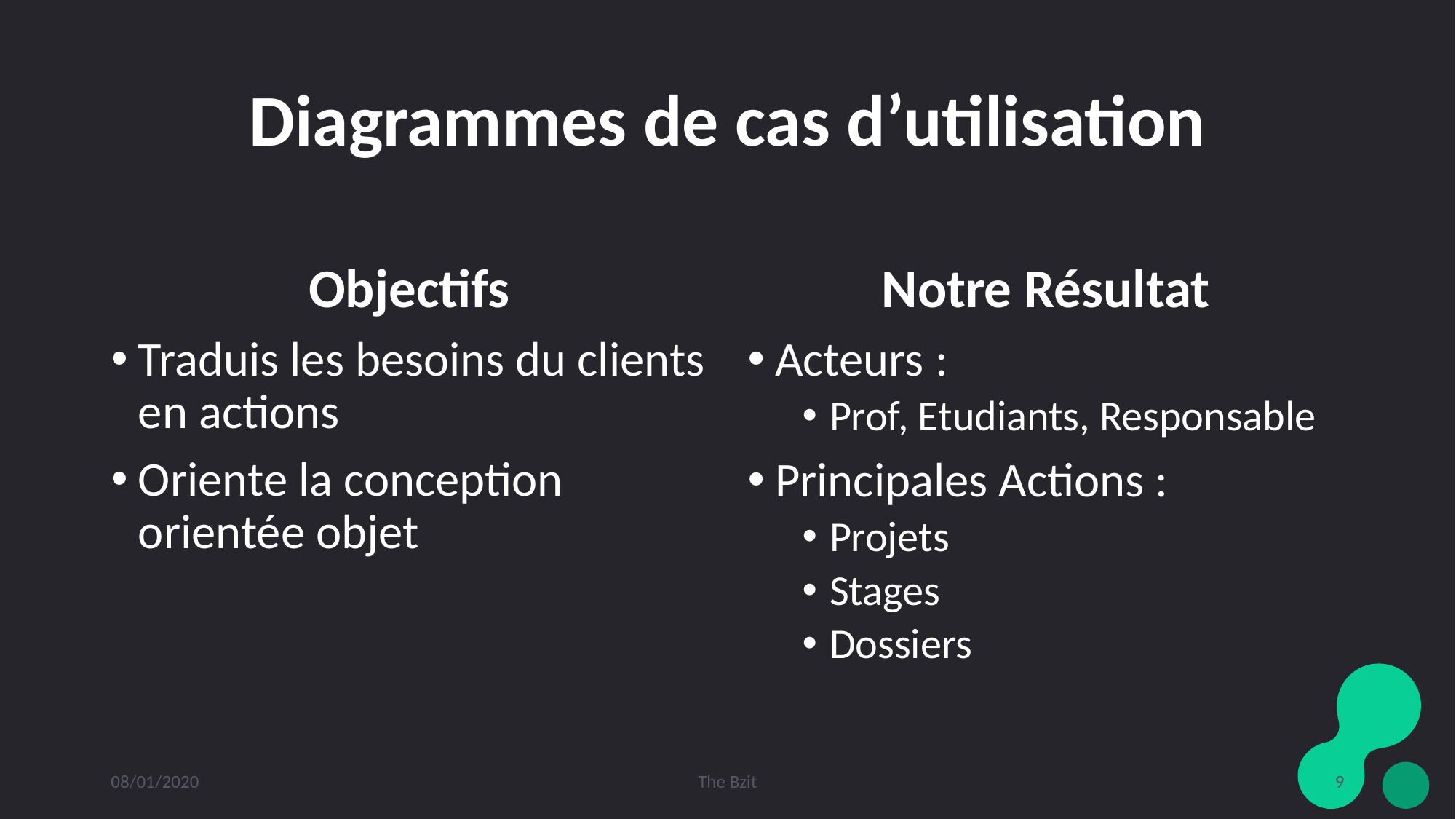

# Diagrammes de cas d’utilisation
Objectifs
Traduis les besoins du clients en actions
Oriente la conception orientée objet
Notre Résultat
Acteurs :
Prof, Etudiants, Responsable
Principales Actions :
Projets
Stages
Dossiers

08/01/2020
The Bzit
9